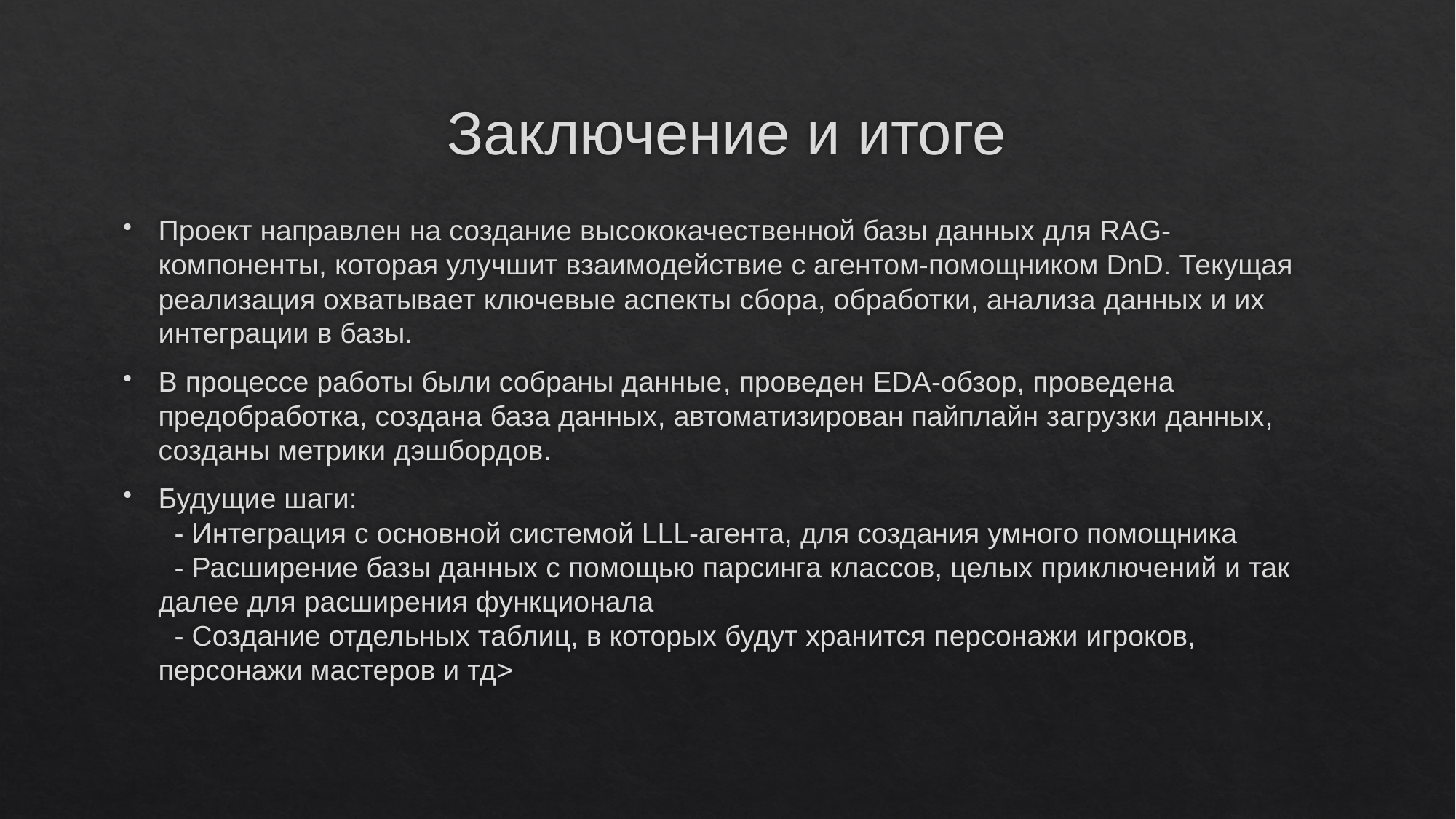

# Заключение и итоге
Проект направлен на создание высококачественной базы данных для RAG-компоненты, которая улучшит взаимодействие с агентом-помощником DnD. Текущая реализация охватывает ключевые аспекты сбора, обработки, анализа данных и их интеграции в базы.
В процессе работы были собраны данные, проведен EDA-обзор, проведена предобработка, создана база данных, автоматизирован пайплайн загрузки данных, созданы метрики дэшбордов.
Будущие шаги:
  - Интеграция с основной системой LLL-агента, для создания умного помощника
  - Расширение базы данных с помощью парсинга классов, целых приключений и так далее для расширения функционала
  - Создание отдельных таблиц, в которых будут хранится персонажи игроков, персонажи мастеров и тд>